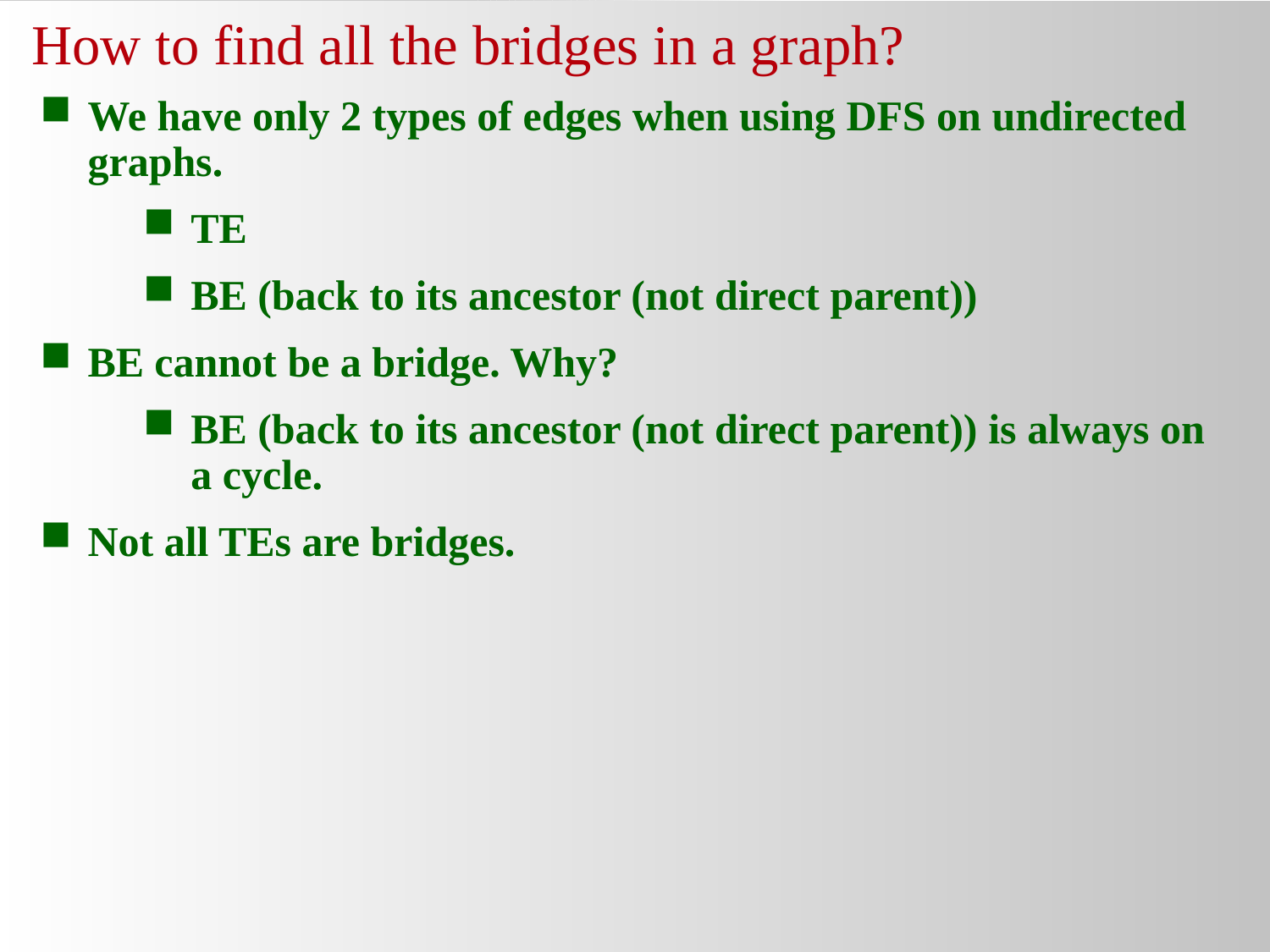

# How to find all the bridges in a graph?
We have only 2 types of edges when using DFS on undirected graphs.
TE
BE (back to its ancestor (not direct parent))
BE cannot be a bridge. Why?
BE (back to its ancestor (not direct parent)) is always on a cycle.
Not all TEs are bridges.